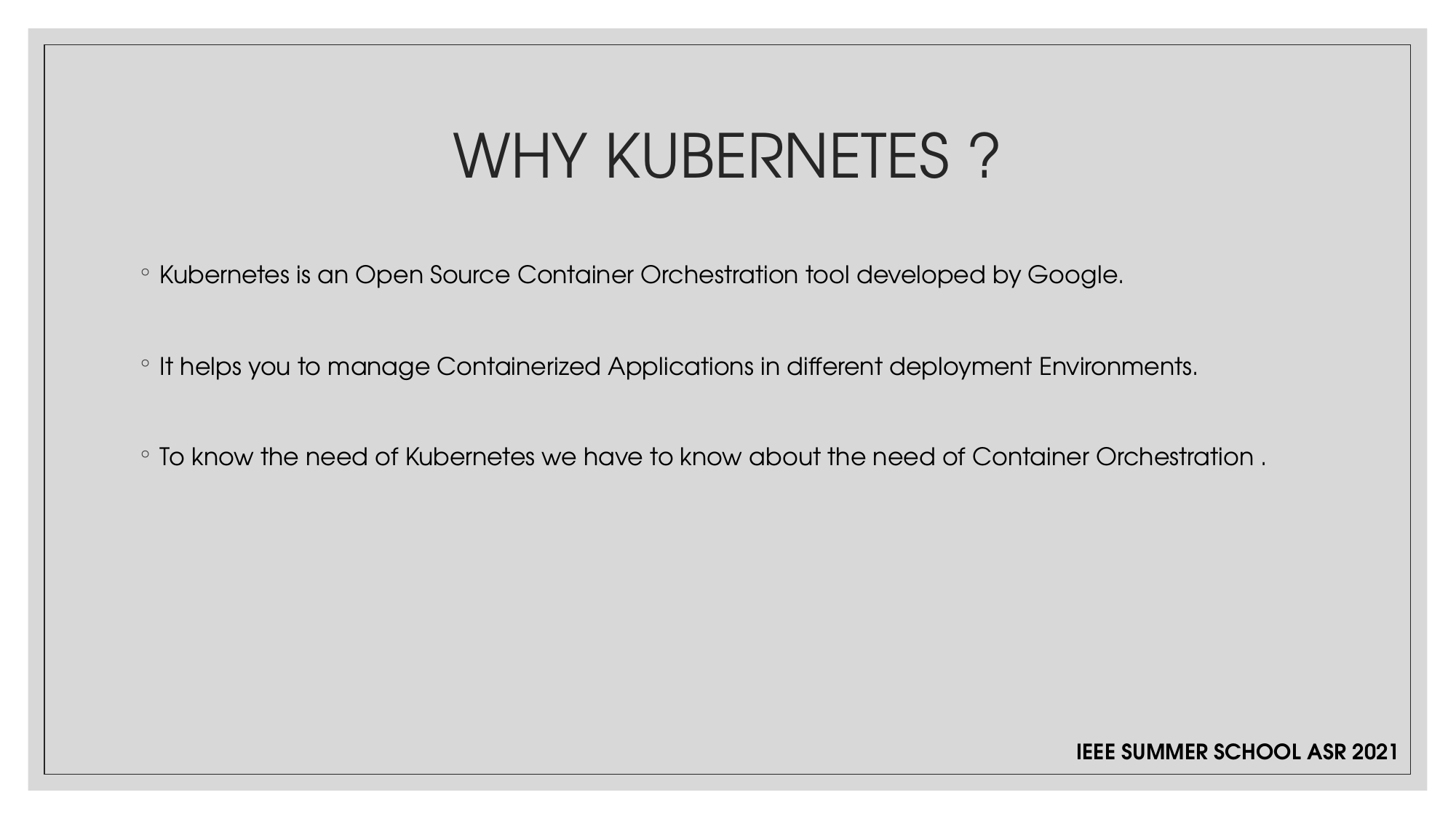

# WHY KUBERNETES ?
Kubernetes is an Open Source Container Orchestration tool developed by Google.

It helps you to manage Containerized Applications in different deployment Environments.

To know the need of Kubernetes we have to know about the need of Container Orchestration .
IEEE SUMMER SCHOOL ASR 2021